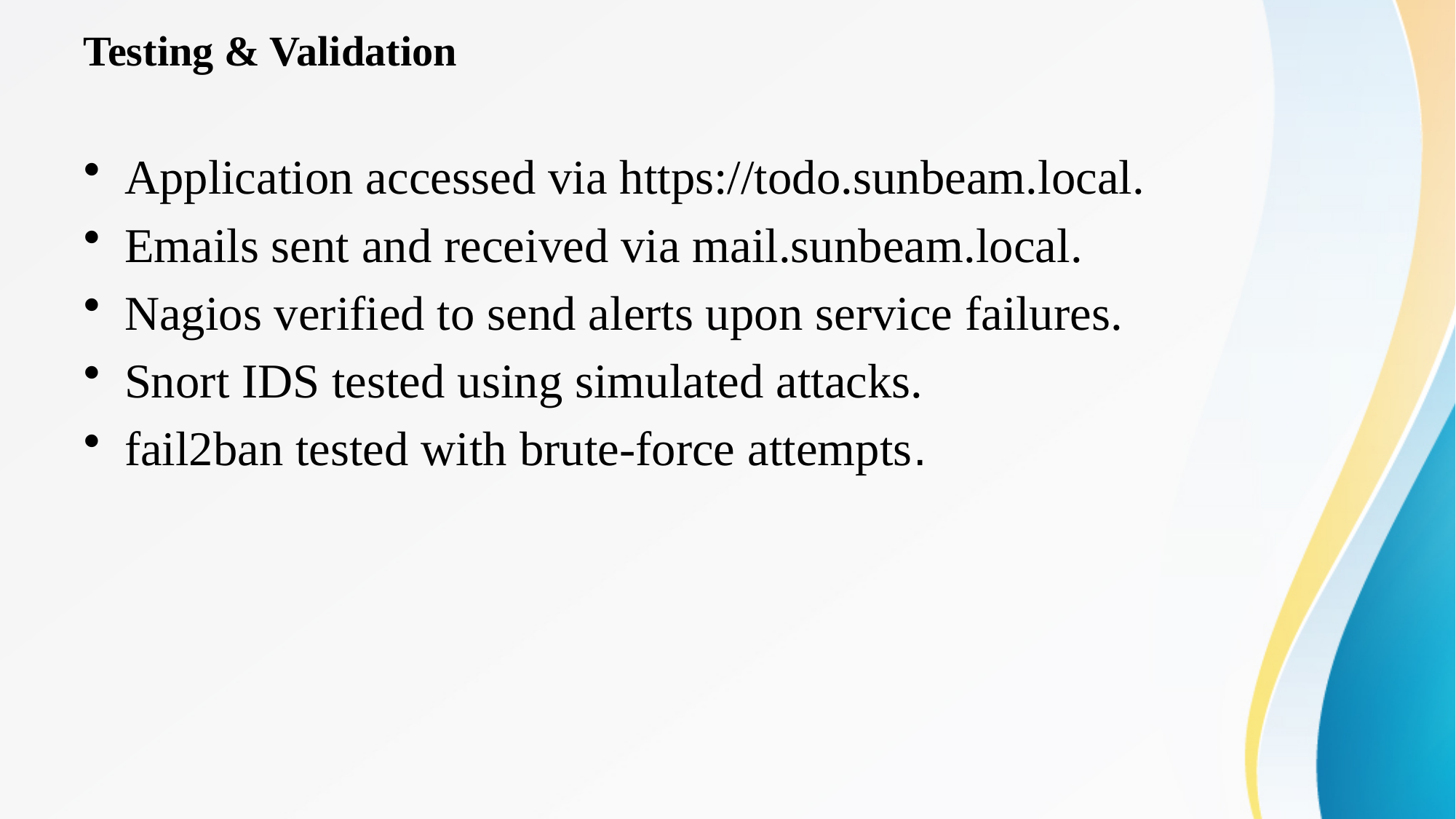

# Testing & Validation
Application accessed via https://todo.sunbeam.local.
Emails sent and received via mail.sunbeam.local.
Nagios verified to send alerts upon service failures.
Snort IDS tested using simulated attacks.
fail2ban tested with brute-force attempts.